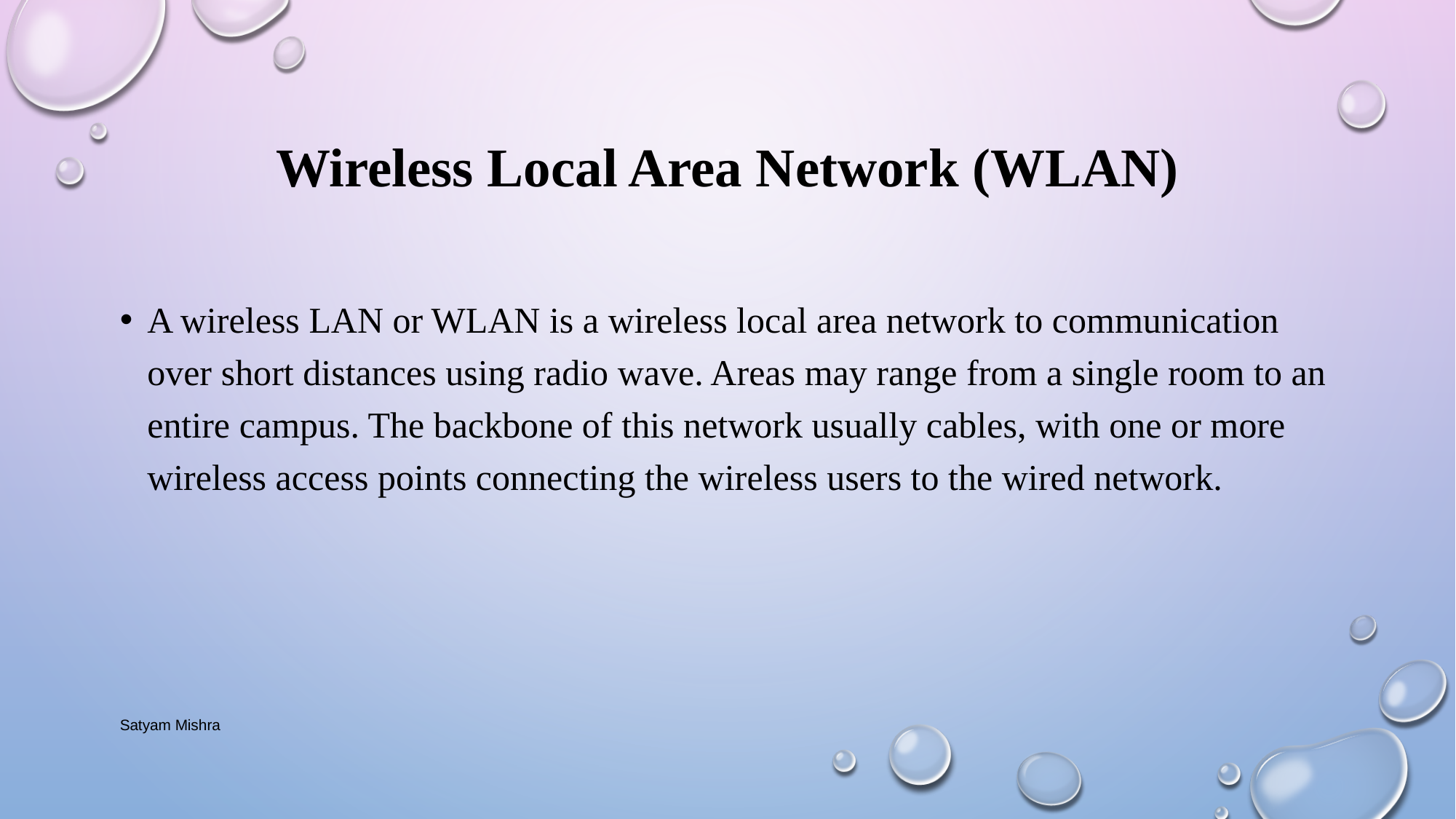

# Wireless Local Area Network (WLAN)
A wireless LAN or WLAN is a wireless local area network to communication over short distances using radio wave. Areas may range from a single room to an entire campus. The backbone of this network usually cables, with one or more wireless access points connecting the wireless users to the wired network.
Satyam Mishra